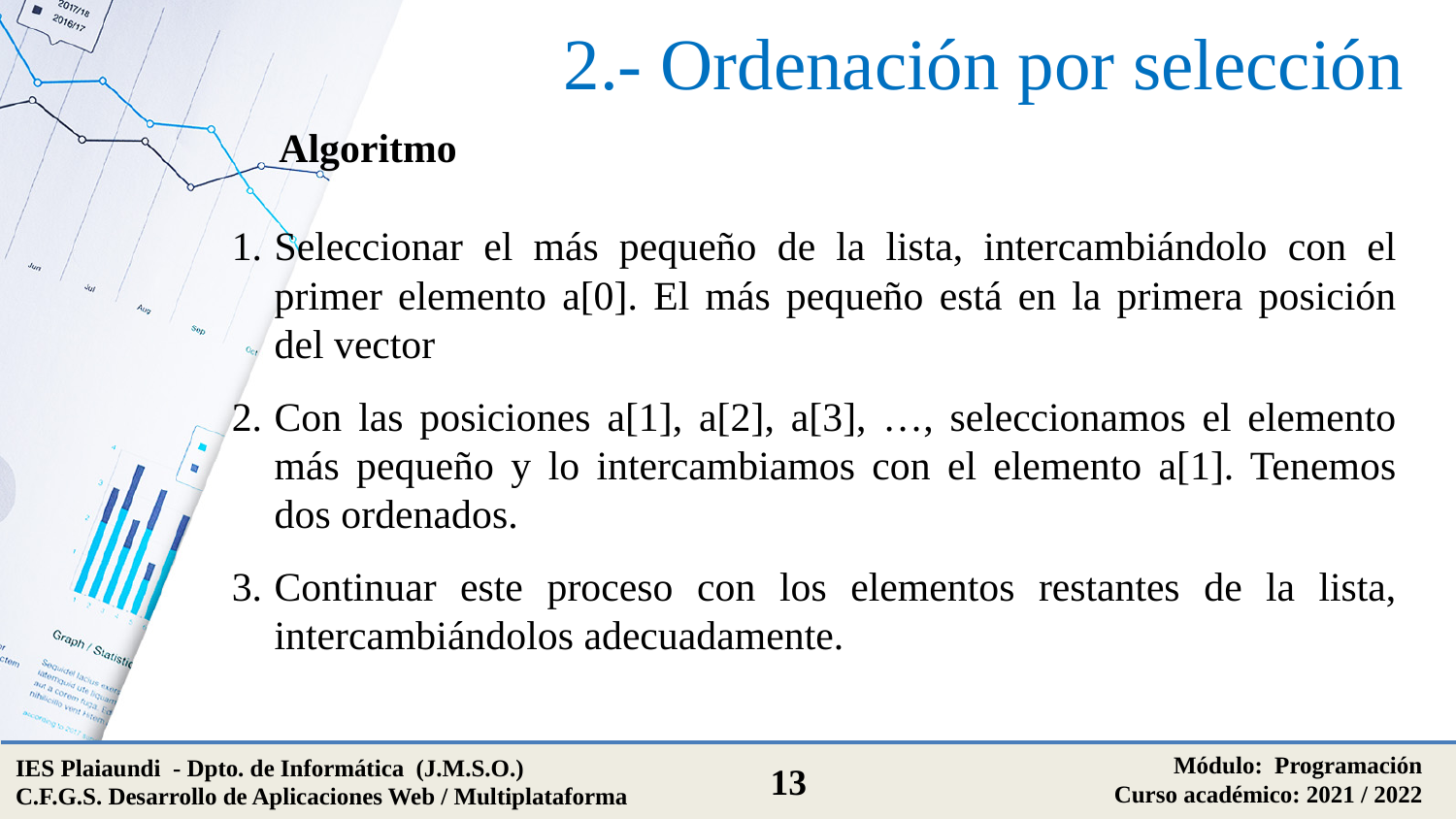

# 2.- Ordenación por selección
Algoritmo
Seleccionar el más pequeño de la lista, intercambiándolo con el primer elemento a[0]. El más pequeño está en la primera posición del vector
Con las posiciones a[1], a[2], a[3], …, seleccionamos el elemento más pequeño y lo intercambiamos con el elemento a[1]. Tenemos dos ordenados.
Continuar este proceso con los elementos restantes de la lista, intercambiándolos adecuadamente.

Módulo:  Programación
Curso académico: 2021 / 2022
IES Plaiaundi  - Dpto. de Informática  (J.M.S.O.)
C.F.G.S. Desarrollo de Aplicaciones Web / Multiplataforma
13